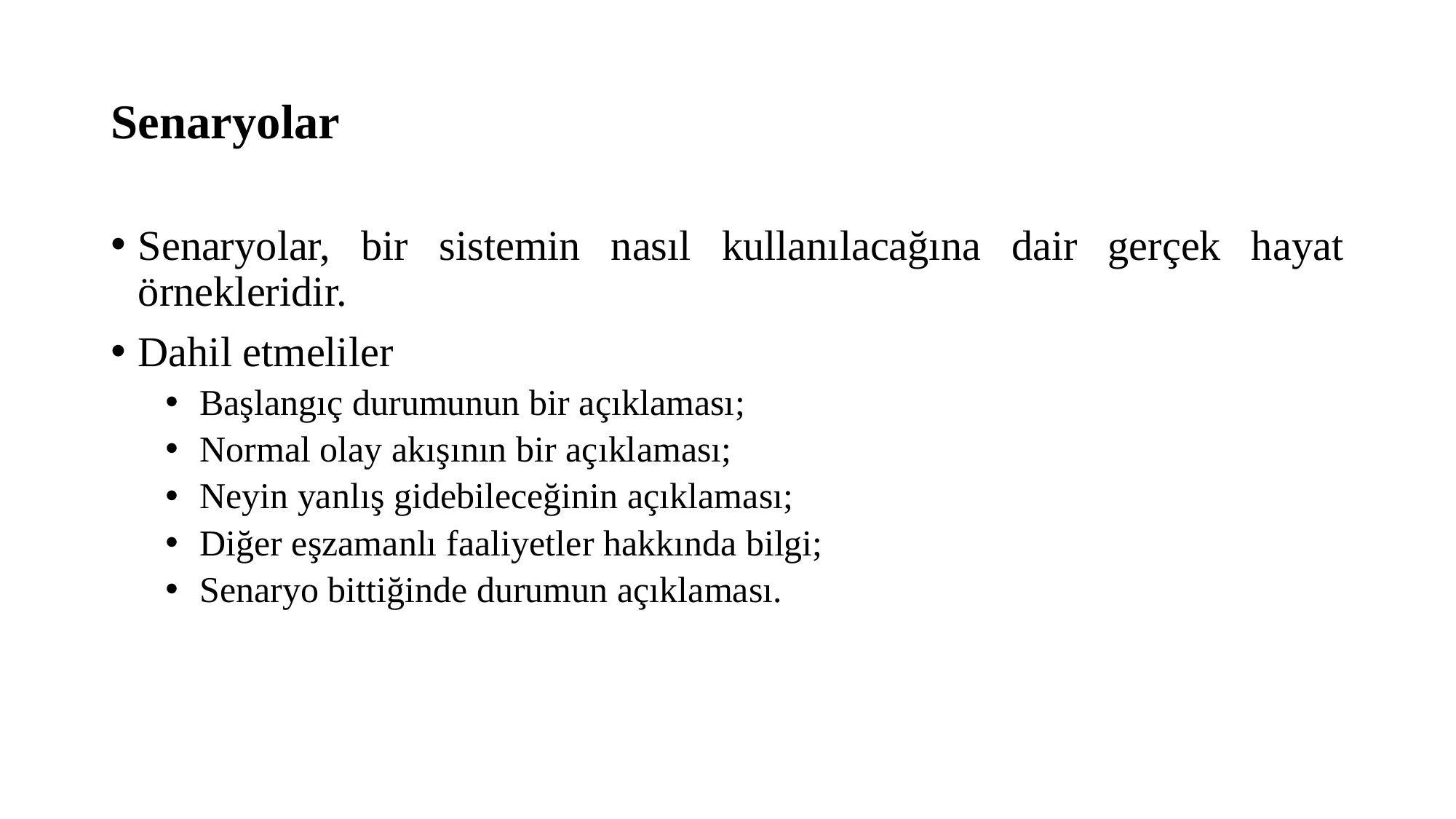

# Senaryolar
Senaryolar, bir sistemin nasıl kullanılacağına dair gerçek hayat örnekleridir.
Dahil etmeliler
Başlangıç ​​durumunun bir açıklaması;
Normal olay akışının bir açıklaması;
Neyin yanlış gidebileceğinin açıklaması;
Diğer eşzamanlı faaliyetler hakkında bilgi;
Senaryo bittiğinde durumun açıklaması.